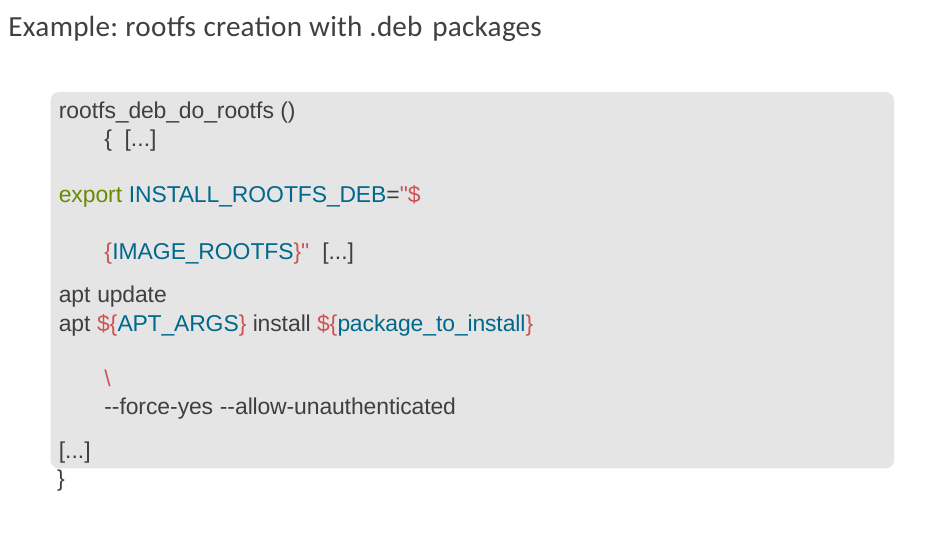

# Example: rootfs creation with .deb packages

rootfs_deb_do_rootfs () {  [...]
export INSTALL_ROOTFS_DEB="${IMAGE_ROOTFS}"  [...]

apt update
apt ${APT_ARGS} install ${package_to_install}	\
--force-yes --allow-unauthenticated

[...]
}
221/300
Remake by Mao Huynh